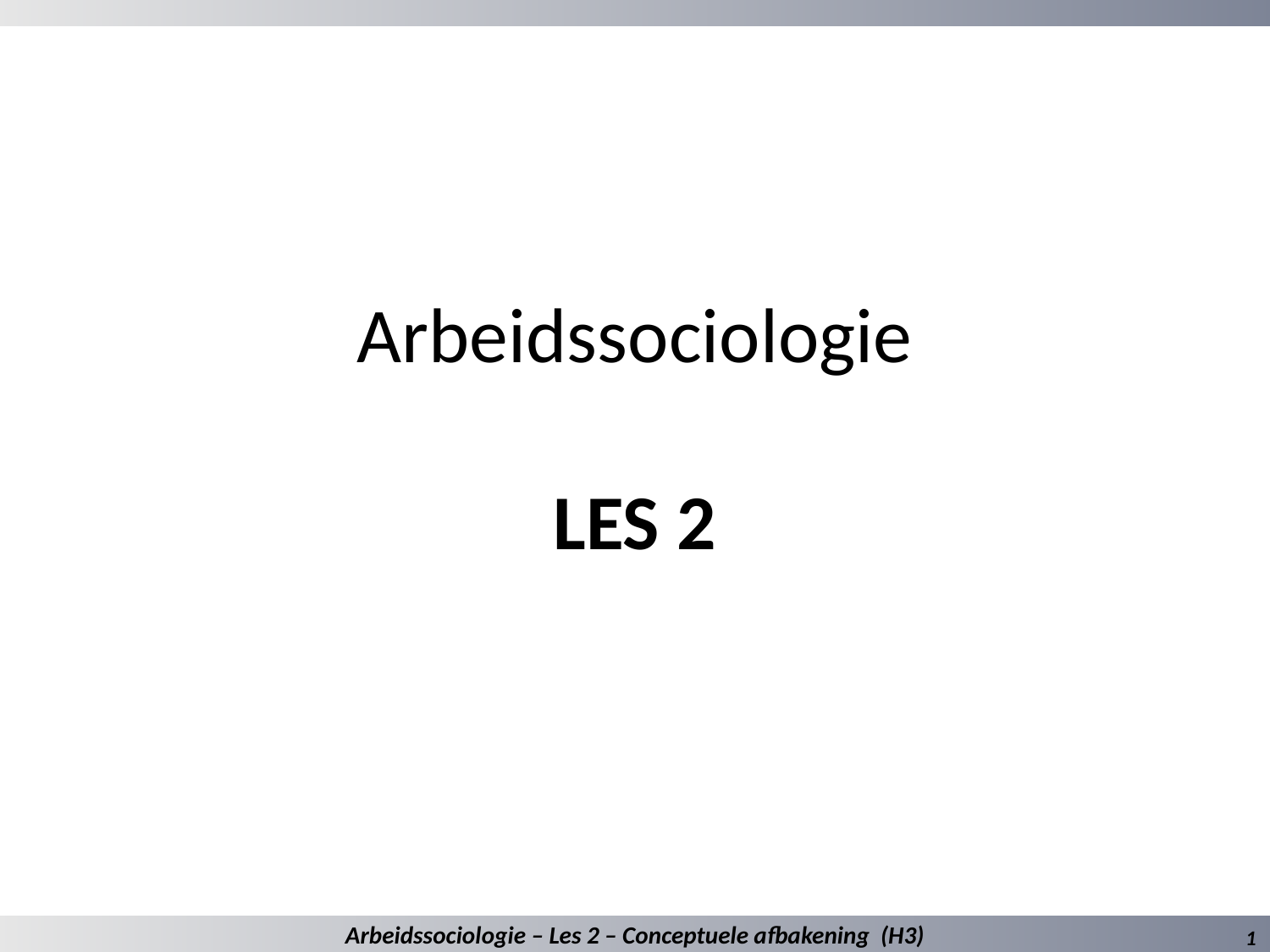

# Arbeidssociologie LES 2
Arbeidssociologie – Les 2 – Conceptuele afbakening  (H3)
1